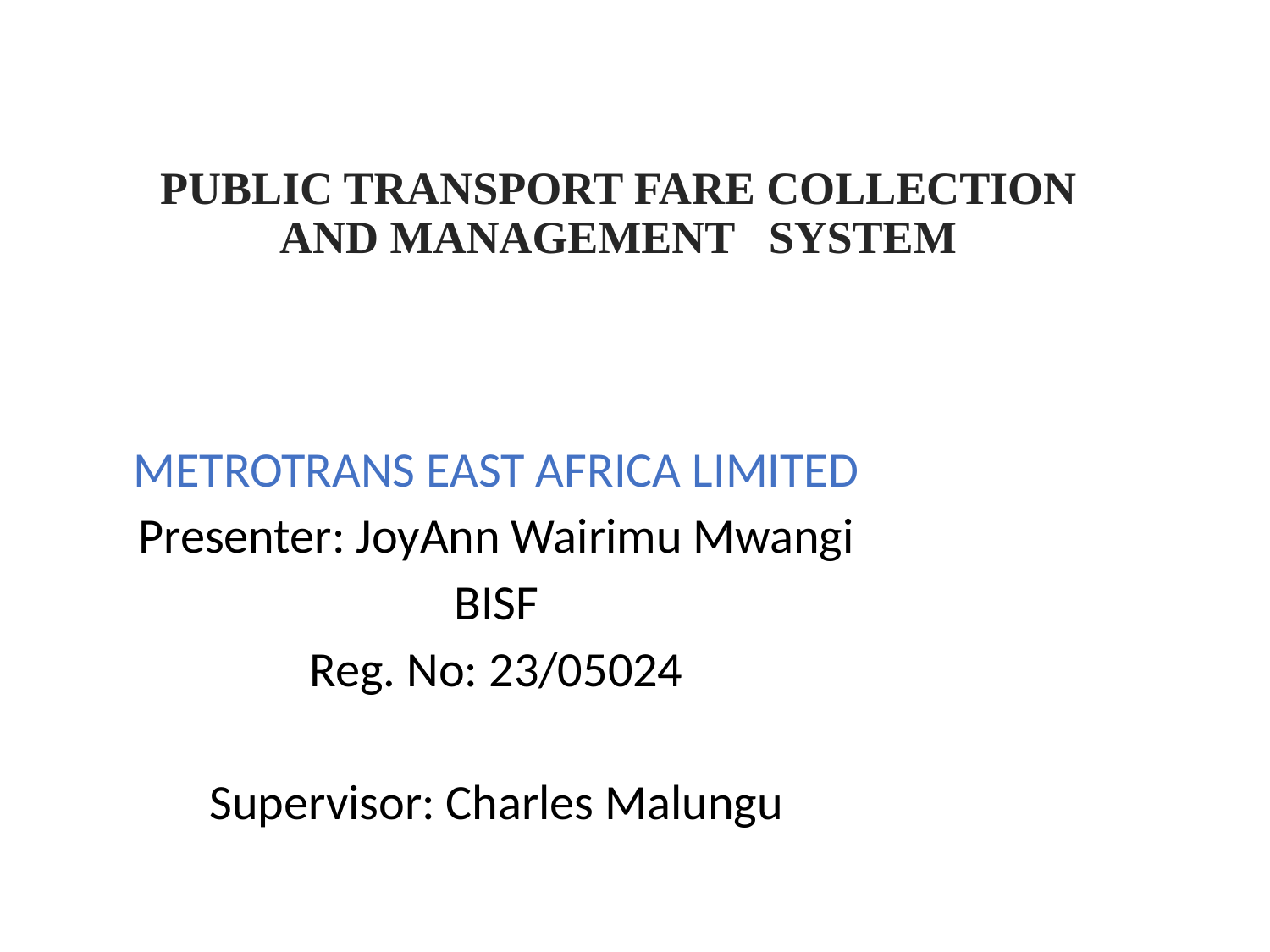

# PUBLIC TRANSPORT FARE COLLECTION AND MANAGEMENT   SYSTEM
METROTRANS EAST AFRICA LIMITED
Presenter: JoyAnn Wairimu Mwangi
BISF
Reg. No: 23/05024

Supervisor: Charles Malungu